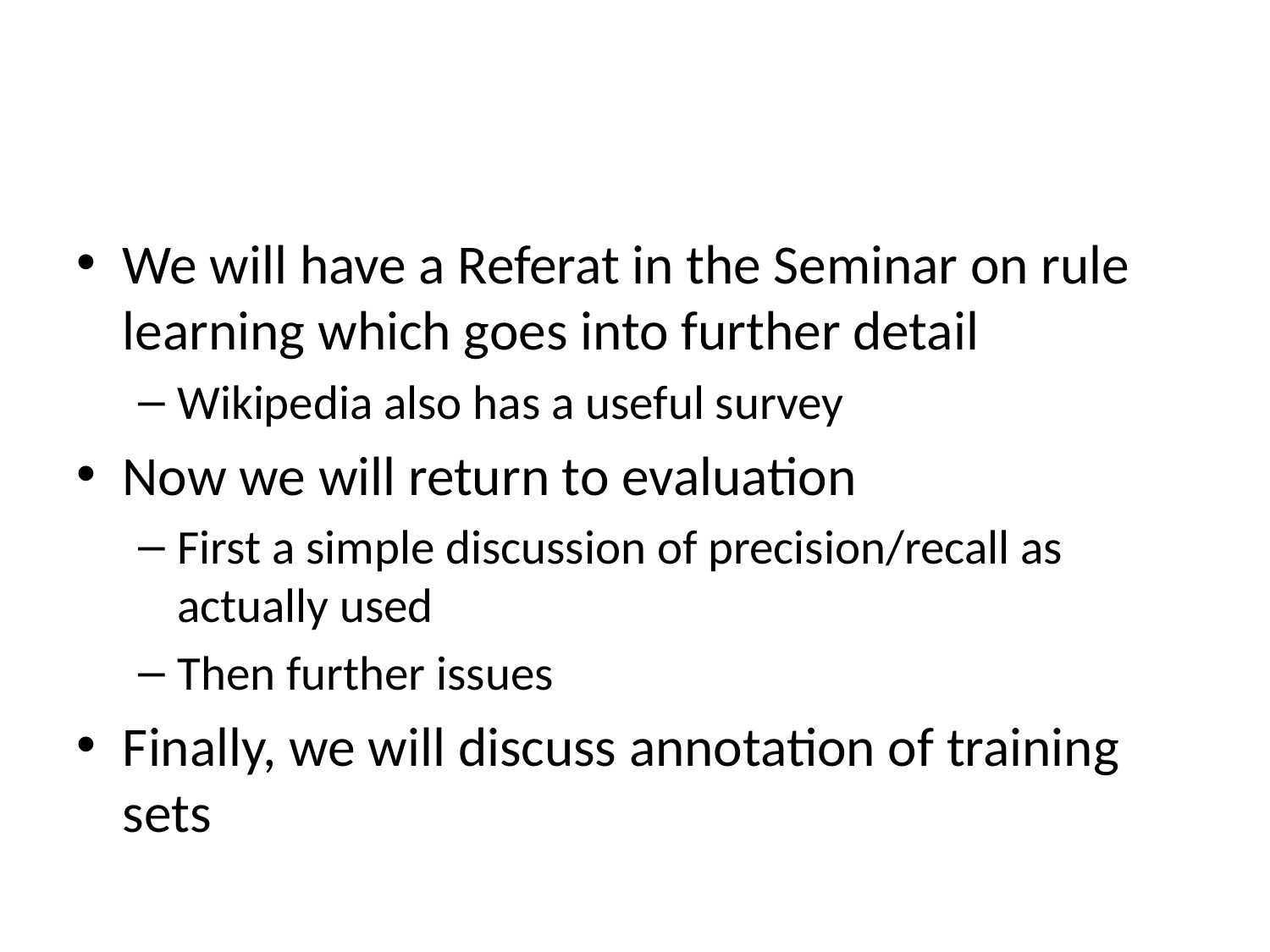

#
We will have a Referat in the Seminar on rule learning which goes into further detail
Wikipedia also has a useful survey
Now we will return to evaluation
First a simple discussion of precision/recall as actually used
Then further issues
Finally, we will discuss annotation of training sets